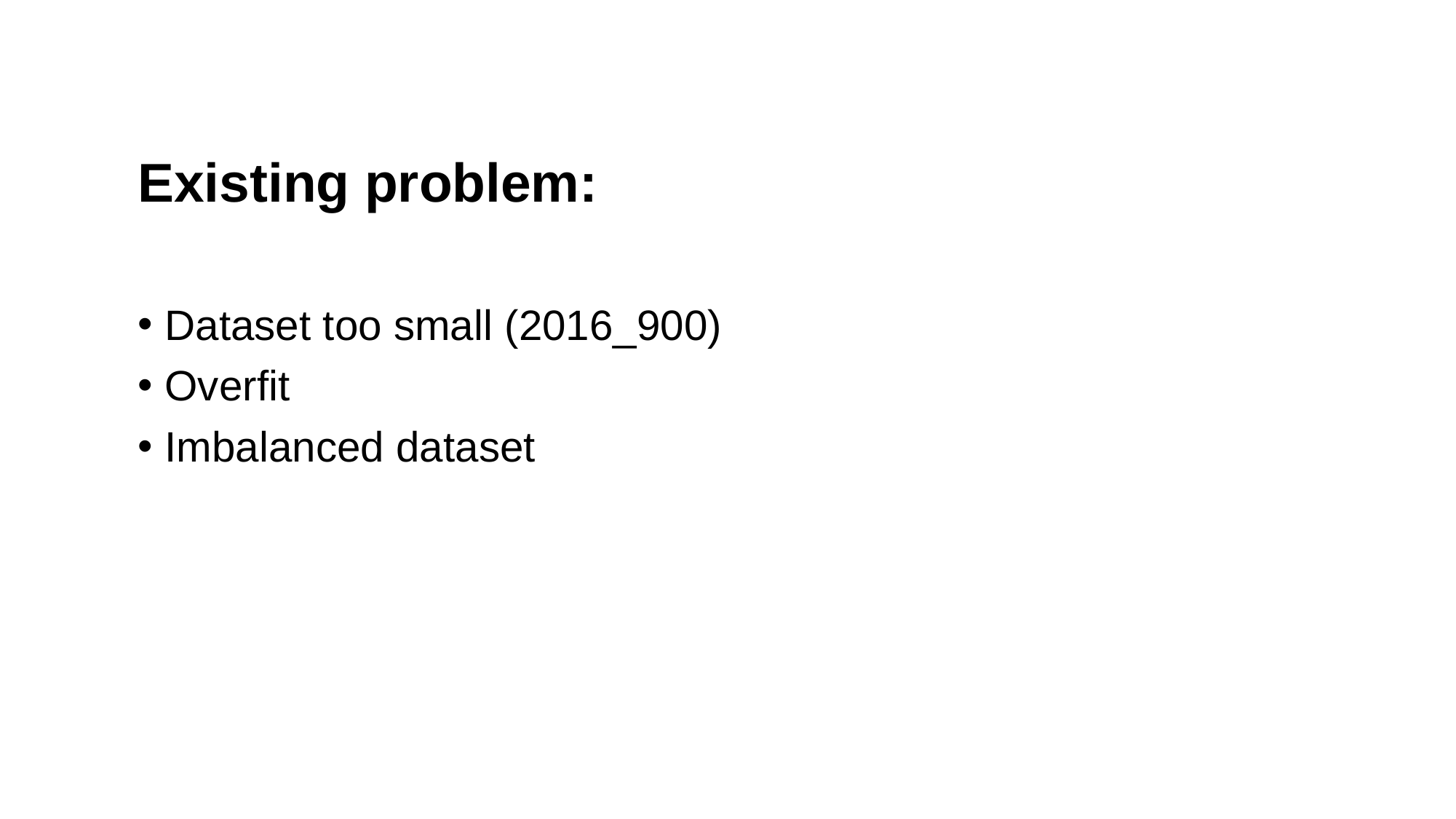

Existing problem:

Dataset too small (2016_900)
Overfit
Imbalanced dataset